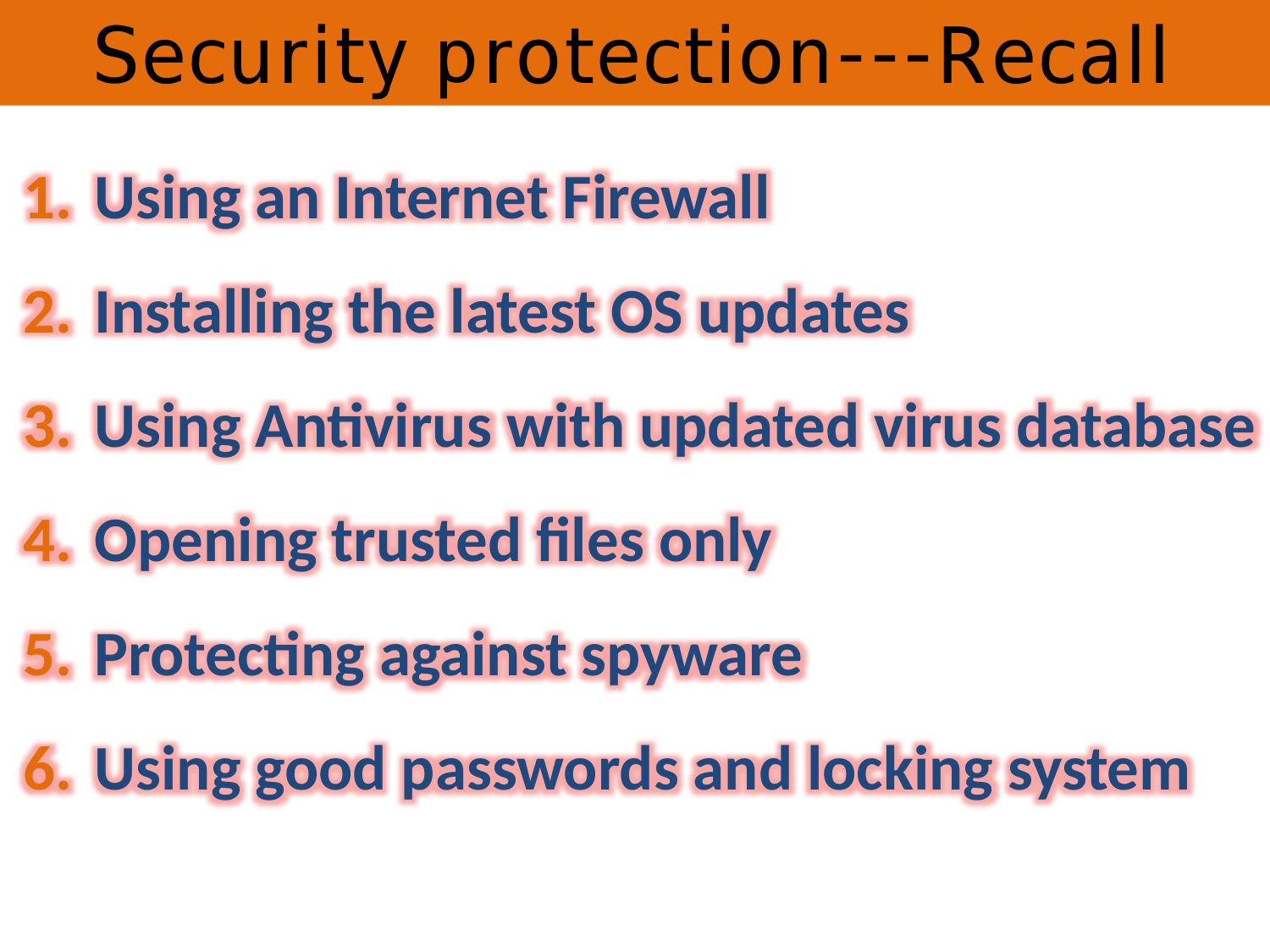

Security protection---Recall
Using an Internet Firewall
Installing the latest OS updates
Using Antivirus with updated virus database
Opening trusted files only
Protecting against spyware
Using good passwords and locking system